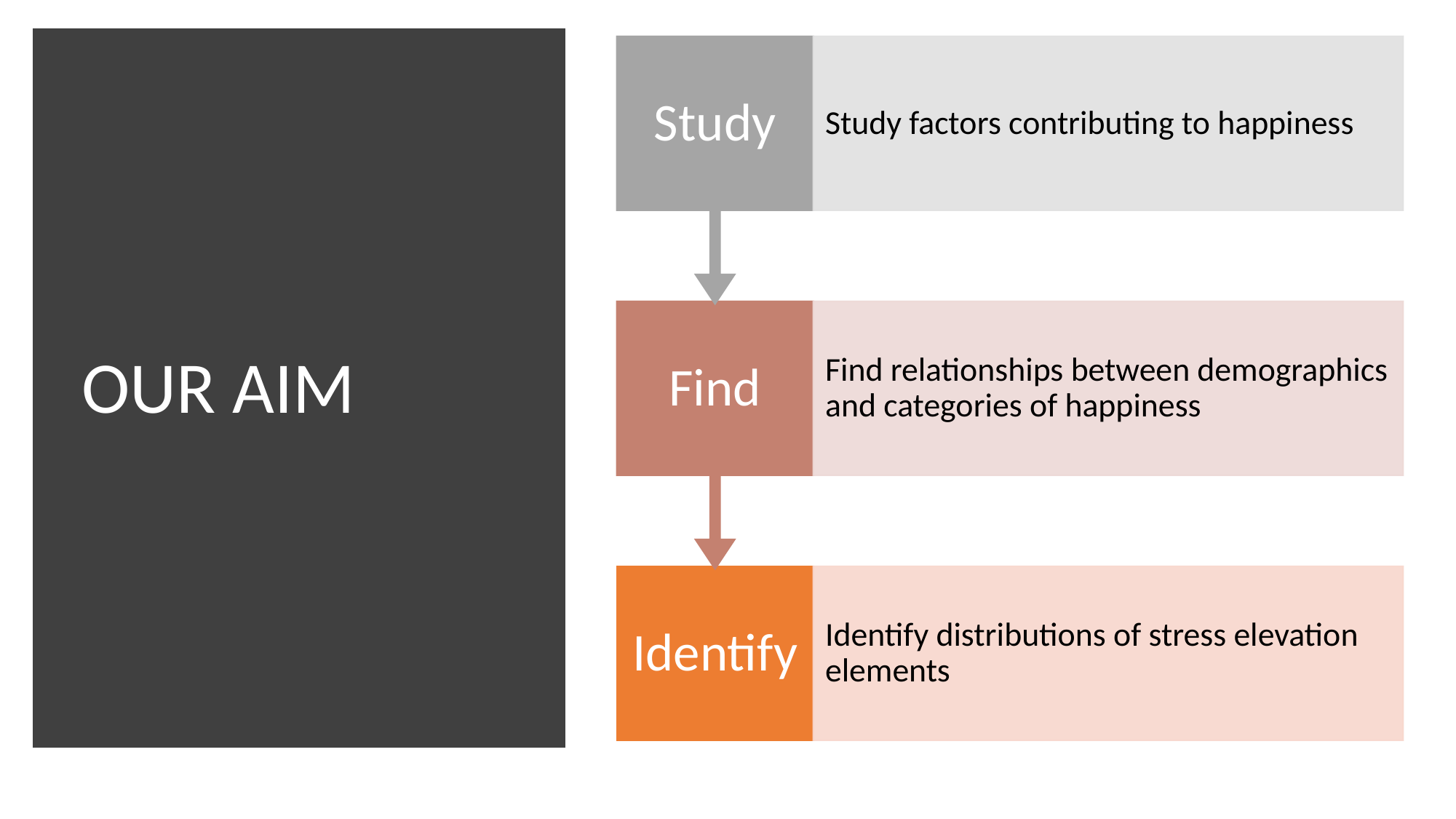

Identify
Identify distributions of stress elevation elements
Find
Find relationships between demographics and categories of happiness
Study
Study factors contributing to happiness
# OUR AIM